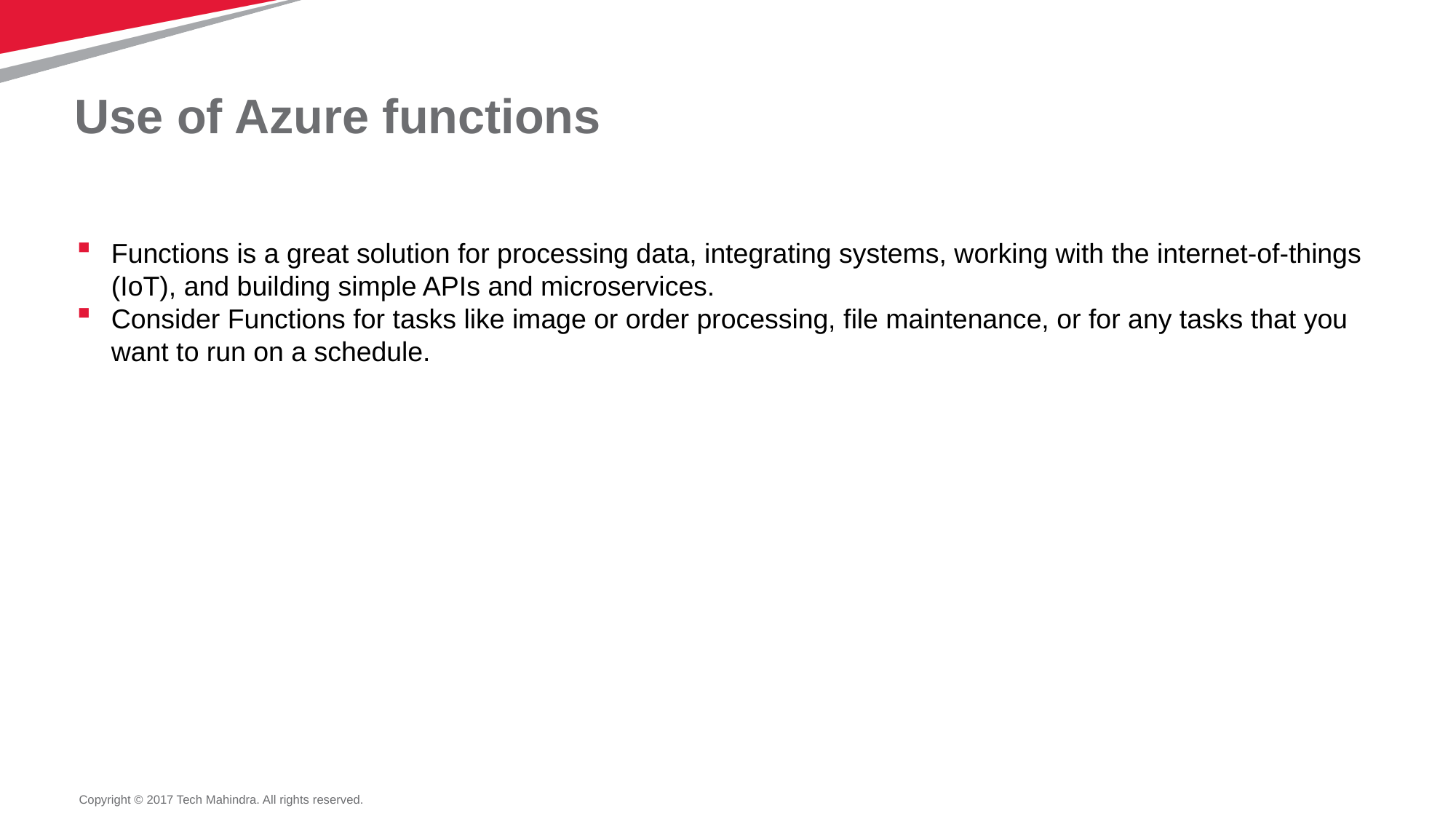

# Use of Azure functions
Functions is a great solution for processing data, integrating systems, working with the internet-of-things (IoT), and building simple APIs and microservices.
Consider Functions for tasks like image or order processing, file maintenance, or for any tasks that you want to run on a schedule.